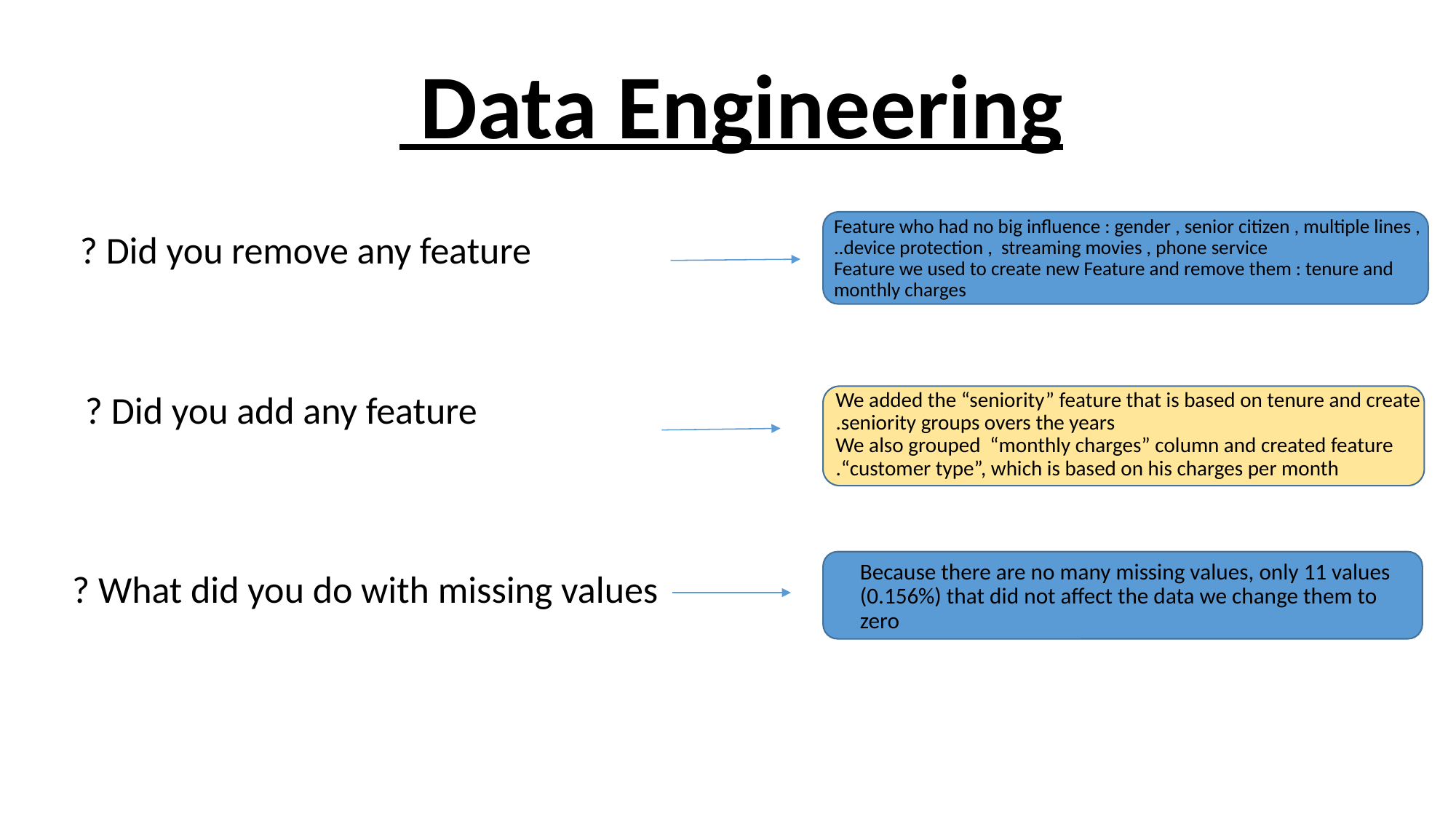

# Data Engineering
Feature who had no big influence : gender , senior citizen , multiple lines , device protection ,  streaming movies , phone service..
Feature we used to create new Feature and remove them : tenure and monthly charges

Did you remove any feature ?
Did you add any feature ?

We added the “seniority” feature that is based on tenure and create seniority groups overs the years.
We also grouped  “monthly charges” column and created feature “customer type”, which is based on his charges per month.
What did you do with missing values ?

Because there are no many missing values, only 11 values (0.156%) that did not affect the data we change them to zero